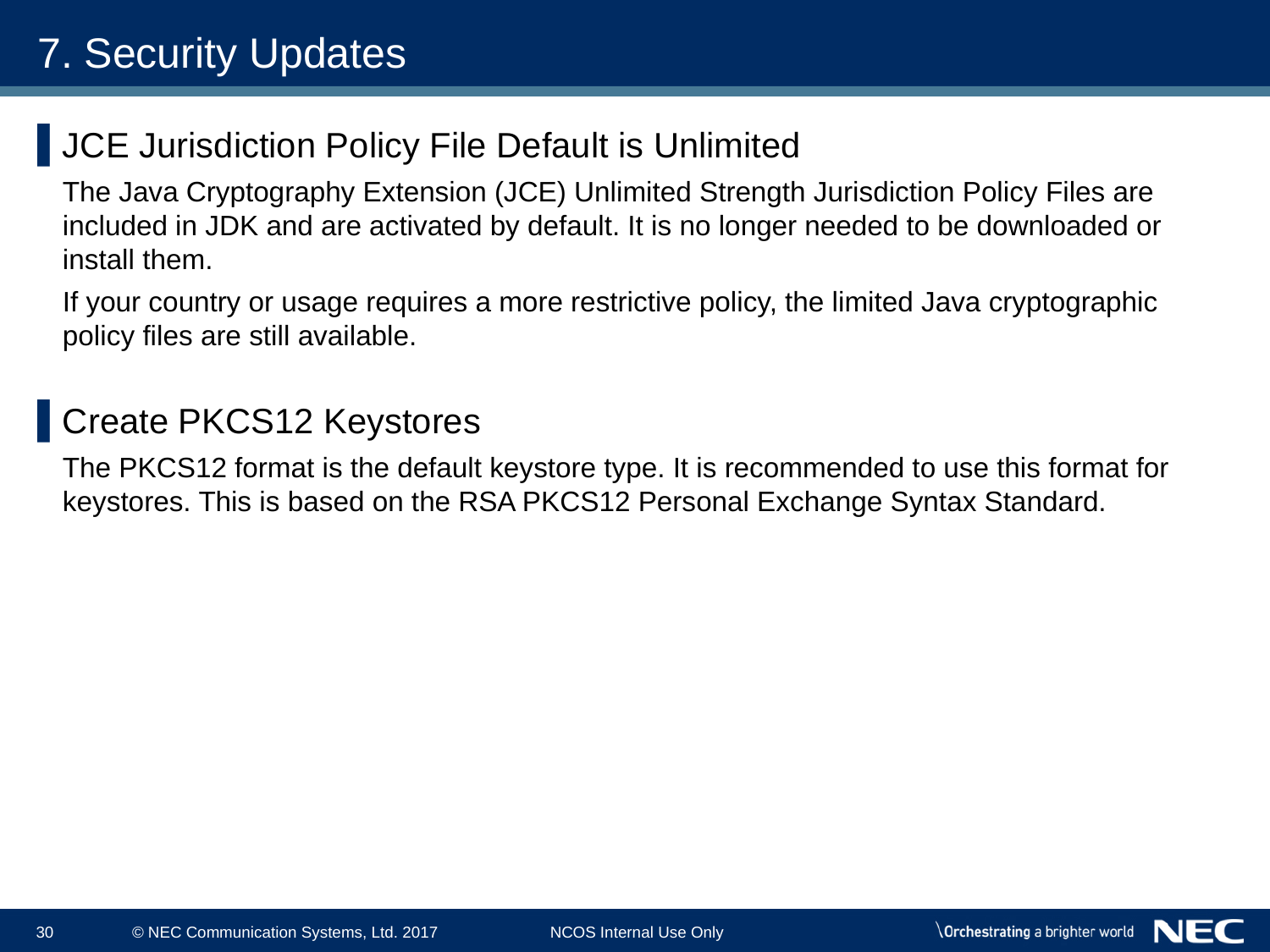

# 7. Security Updates
JCE Jurisdiction Policy File Default is Unlimited
The Java Cryptography Extension (JCE) Unlimited Strength Jurisdiction Policy Files are included in JDK and are activated by default. It is no longer needed to be downloaded or install them.
If your country or usage requires a more restrictive policy, the limited Java cryptographic policy files are still available.

Create PKCS12 Keystores
The PKCS12 format is the default keystore type. It is recommended to use this format for keystores. This is based on the RSA PKCS12 Personal Exchange Syntax Standard.